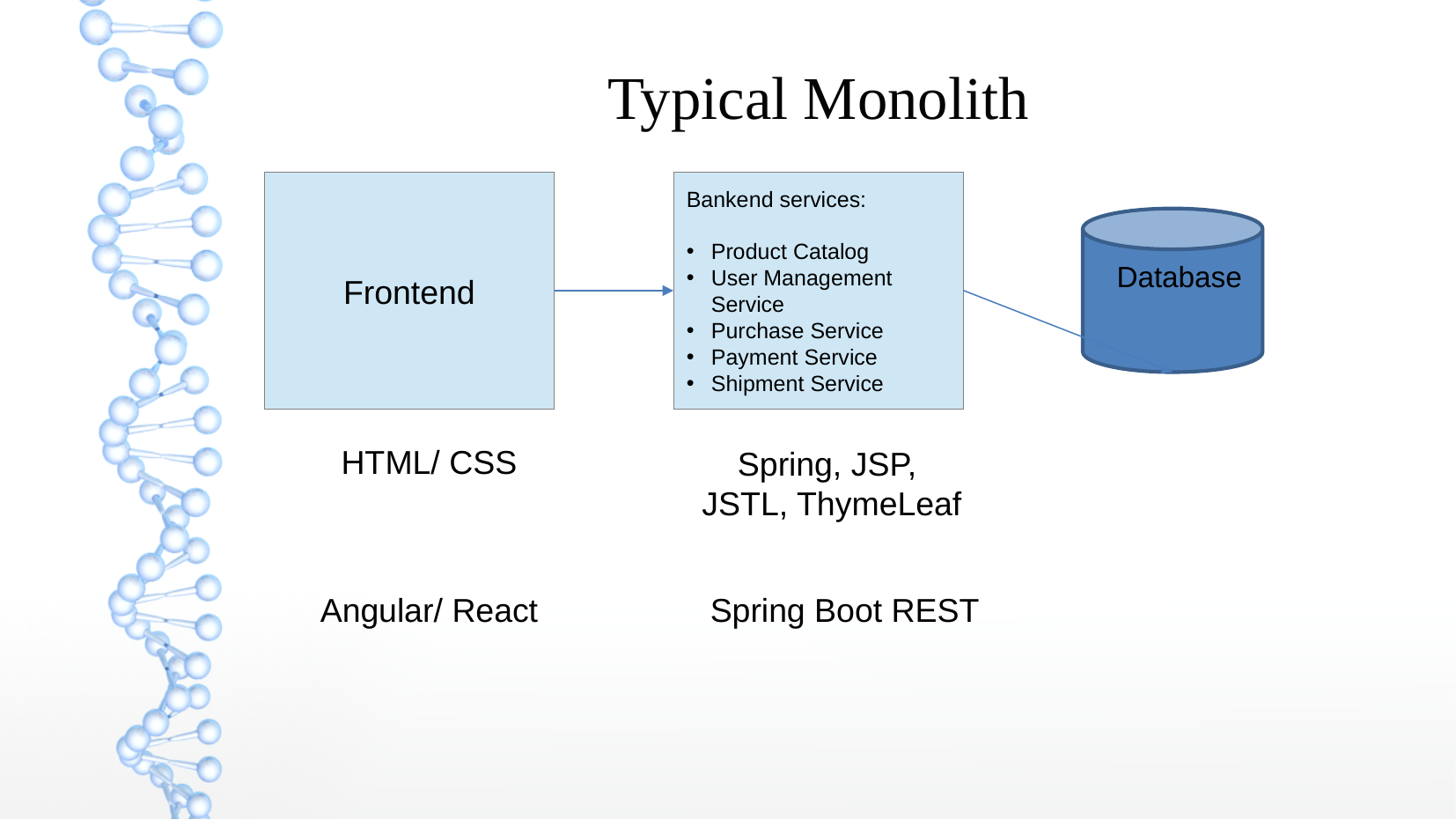

Typical Monolith
Frontend
Bankend services:

Product Catalog
User Management Service
Purchase Service
Payment Service
Shipment Service

Database
HTML/ CSS
Spring, JSP,
JSTL, ThymeLeaf
Angular/ React
Spring Boot REST